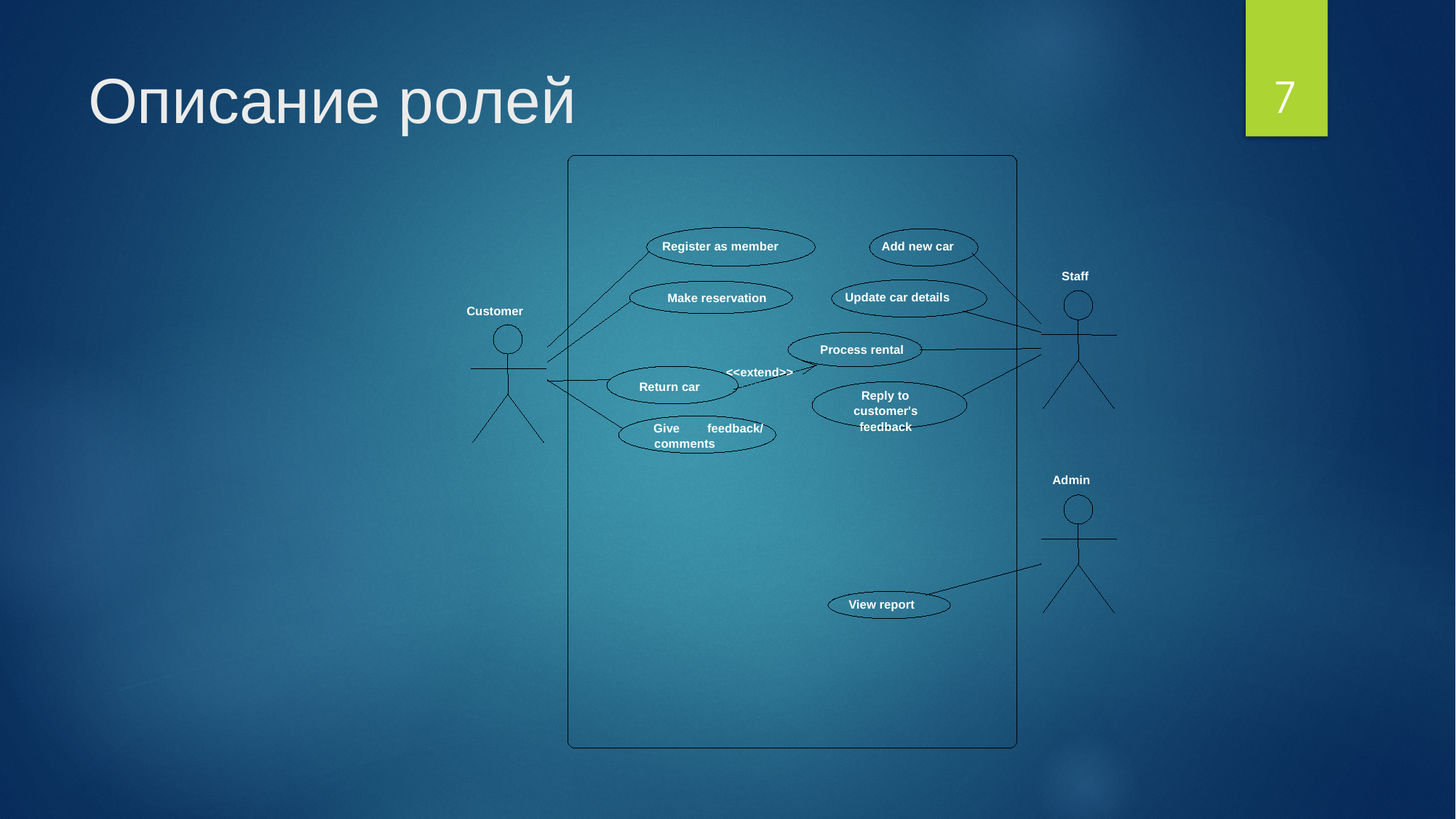

7
# Описание ролей

Register as member

Add new car
Staff

Update car details
Make reservation

Customer

Process rental
<<extend>>

Return car

Reply to customer's feedback

Give feedback/ comments

Admin

View report